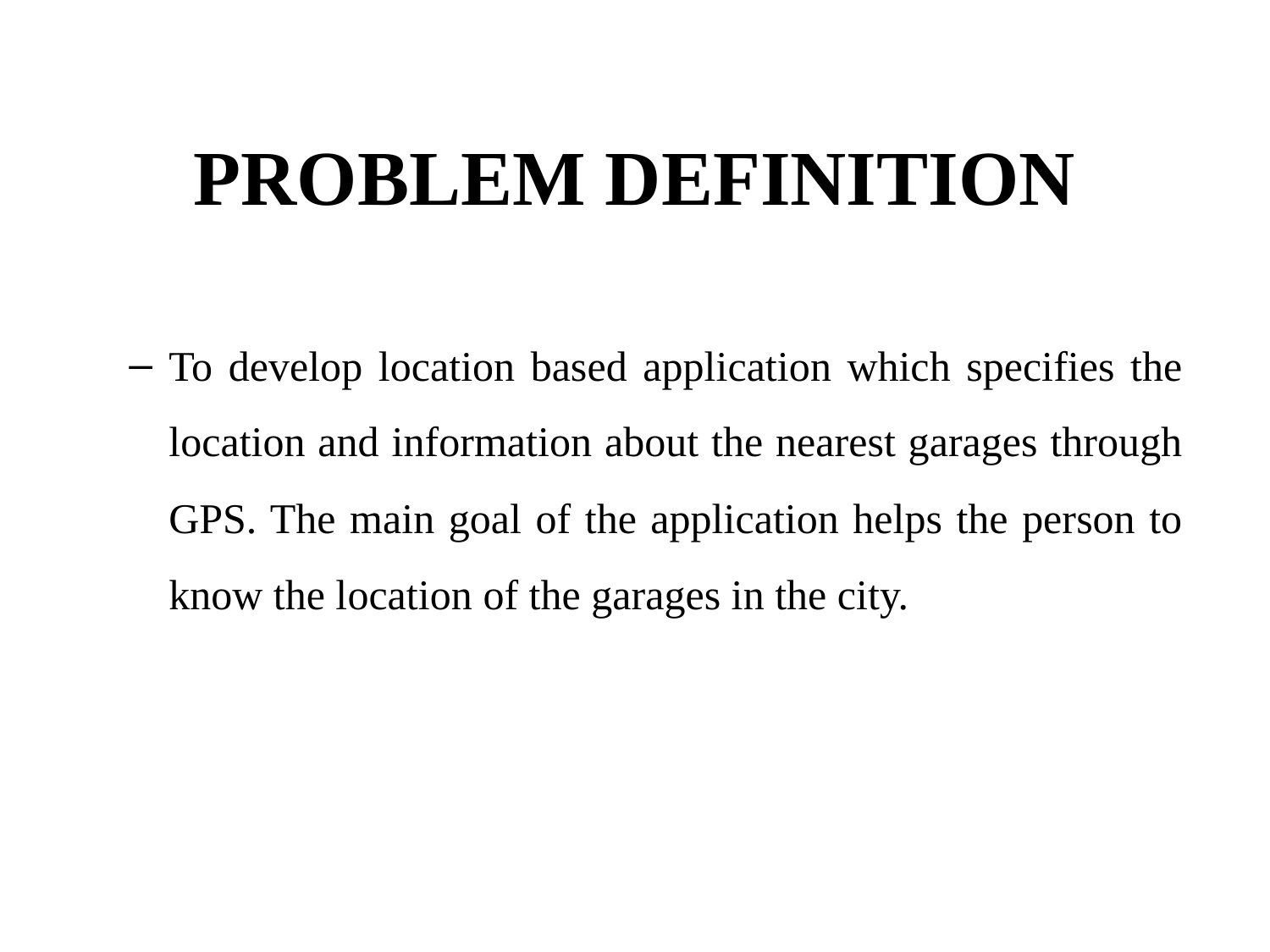

# PROBLEM DEFINITION
To develop location based application which specifies the location and information about the nearest garages through GPS. The main goal of the application helps the person to know the location of the garages in the city.